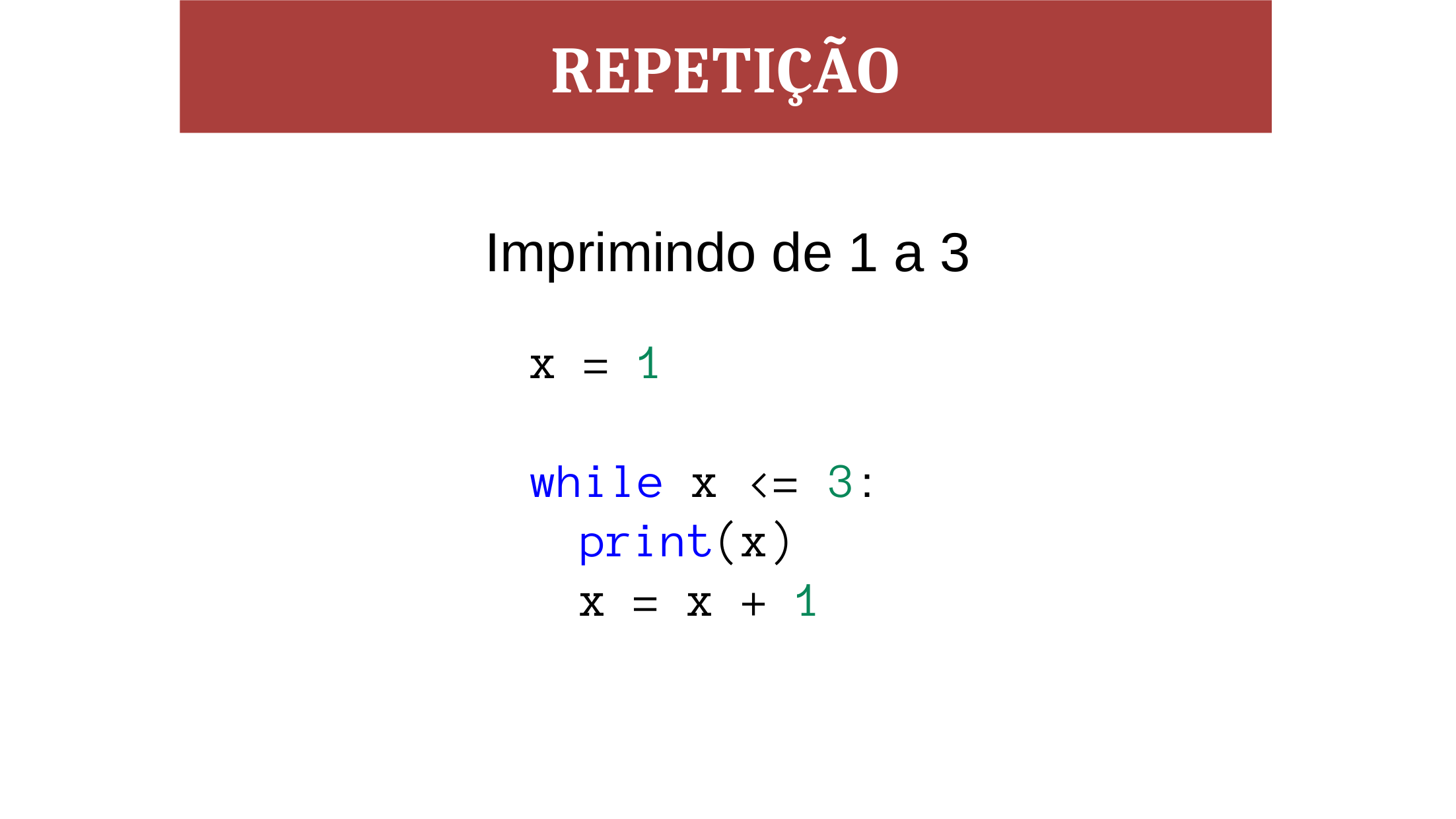

REPETIÇÃO

Imprimindo de 1 a 3

x = 1
while x <= 3:
print(x)
x = x + 1